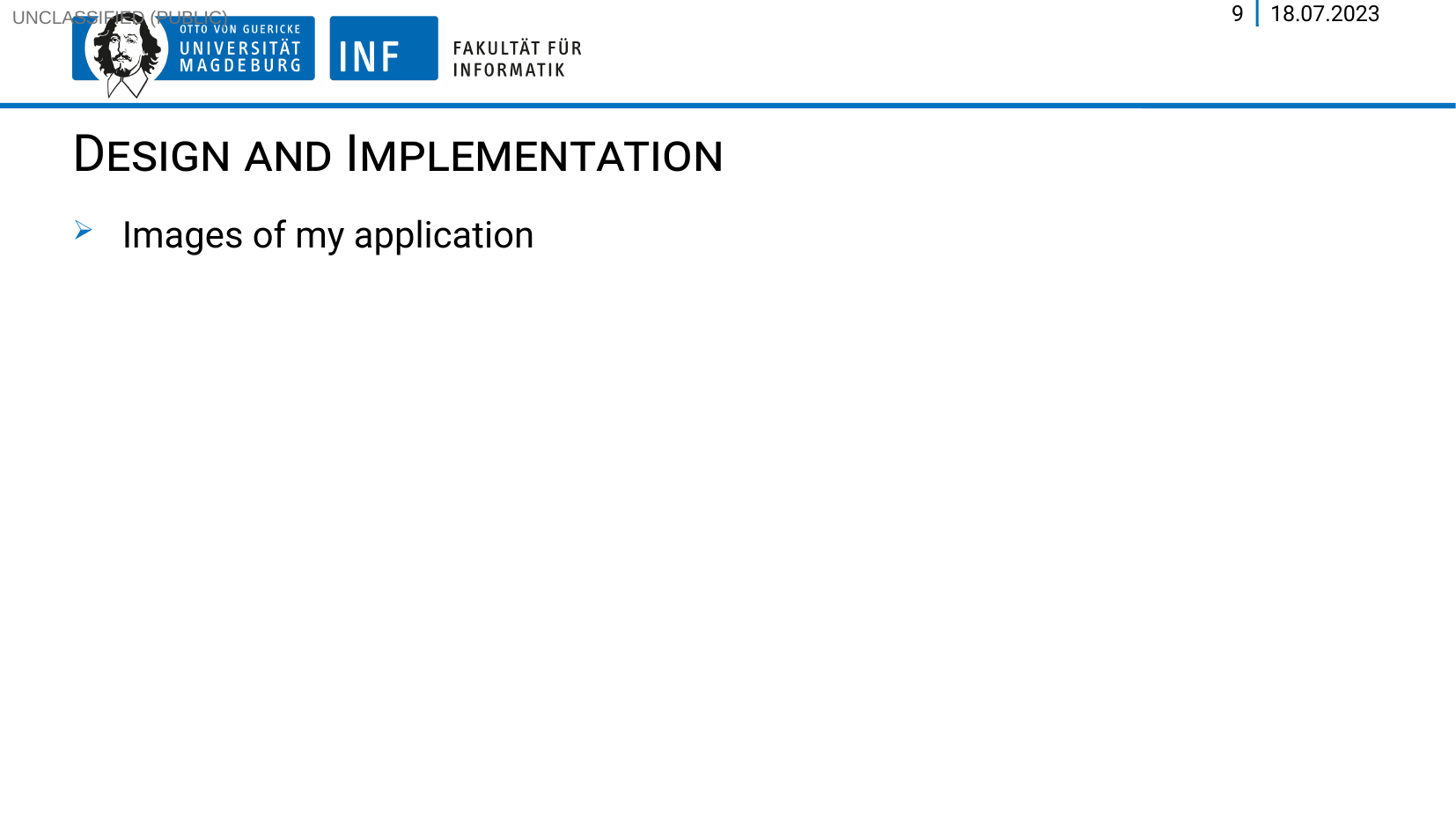

Design and Implementation
Images of my application
9
18.07.2023